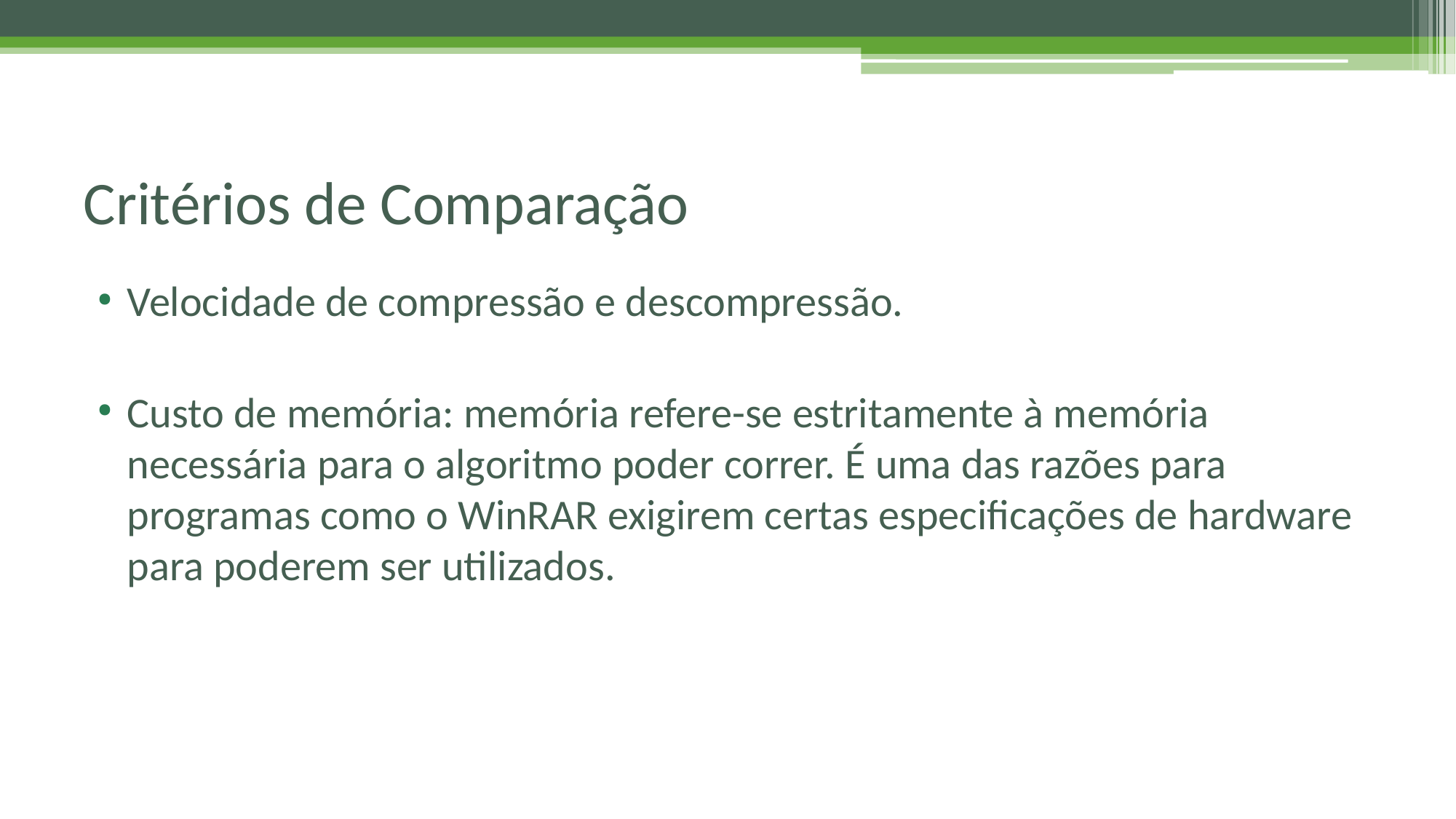

# Critérios de Comparação
Velocidade de compressão e descompressão.

Custo de memória: memória refere-se estritamente à memória necessária para o algoritmo poder correr. É uma das razões para programas como o WinRAR exigirem certas especificações de hardware para poderem ser utilizados.